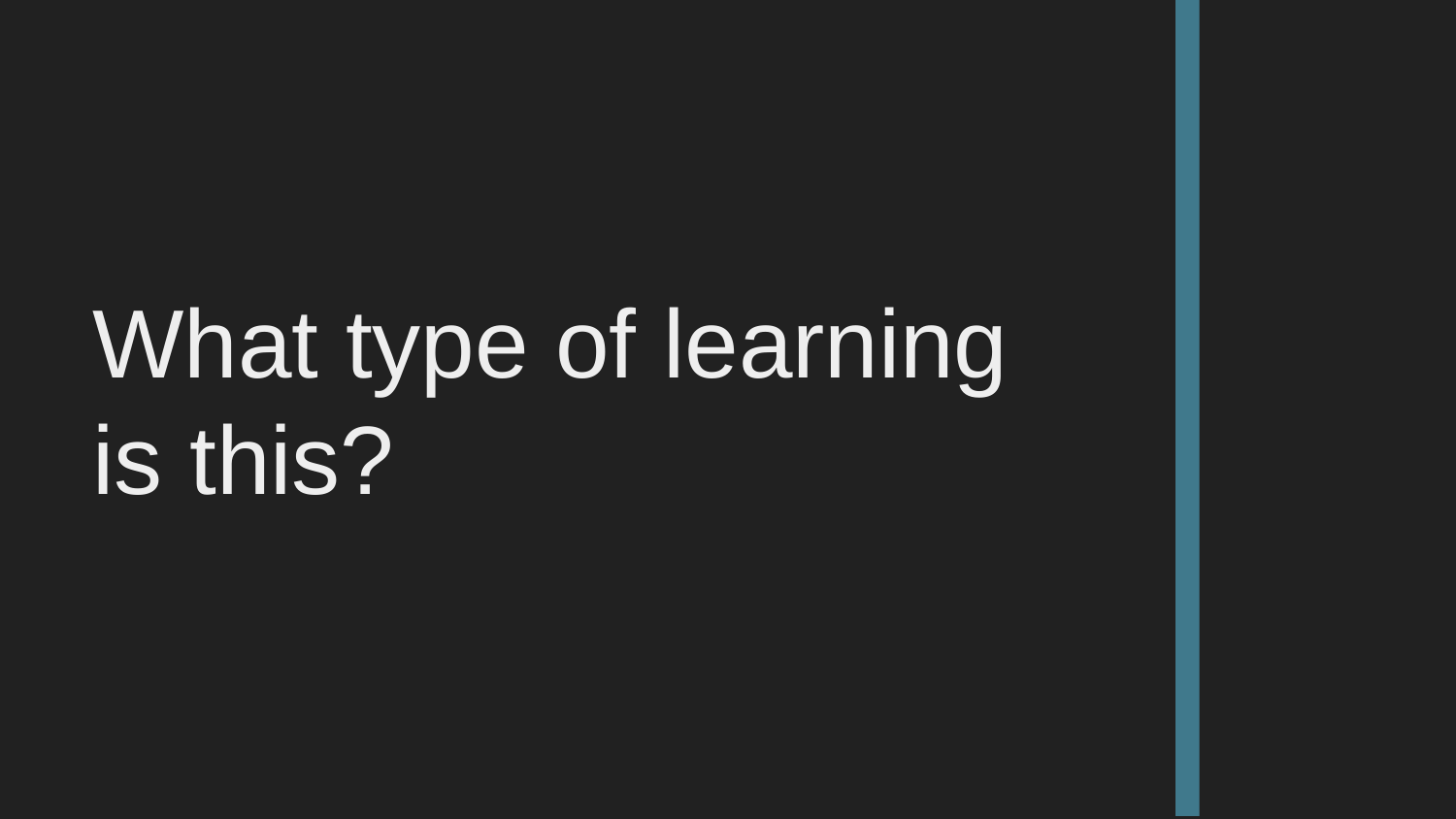

# What type of learning is this?